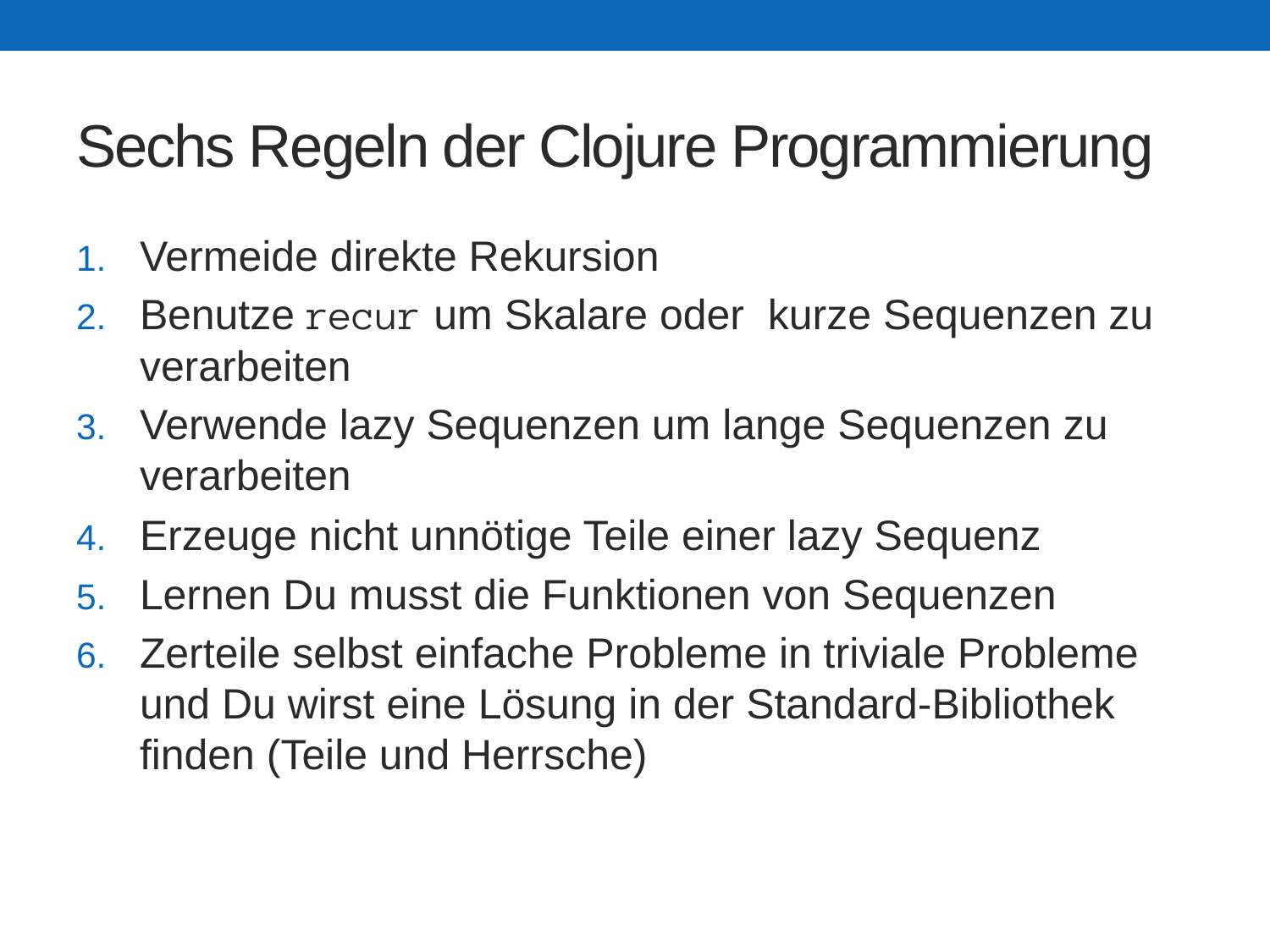

# Sechs Regeln der Clojure Programmierung
Vermeide direkte Rekursion
Benutze recur um Skalare oder  kurze Sequenzen zu verarbeiten
Verwende lazy Sequenzen um lange Sequenzen zu verarbeiten
Erzeuge nicht unnötige Teile einer lazy Sequenz
Lernen Du musst die Funktionen von Sequenzen
Zerteile selbst einfache Probleme in triviale Probleme und Du wirst eine Lösung in der Standard-Bibliothek finden (Teile und Herrsche)